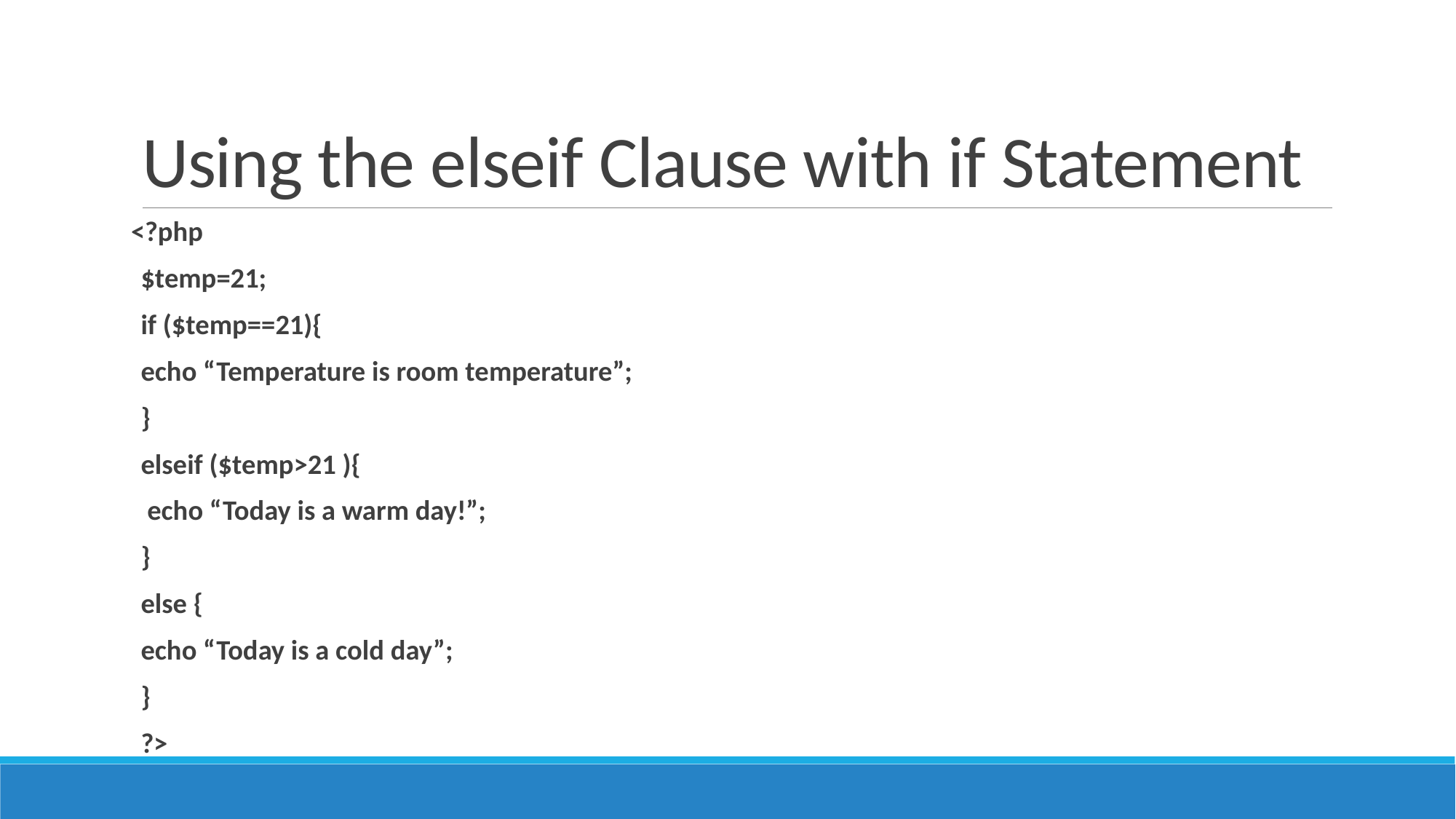

# Using the elseif Clause with if Statement
<?php
	$temp=21;
	if ($temp==21){
		echo “Temperature is room temperature”;
	}
	elseif ($temp>21 ){
		 echo “Today is a warm day!”;
	}
	else {
		echo “Today is a cold day”;
		}
	?>